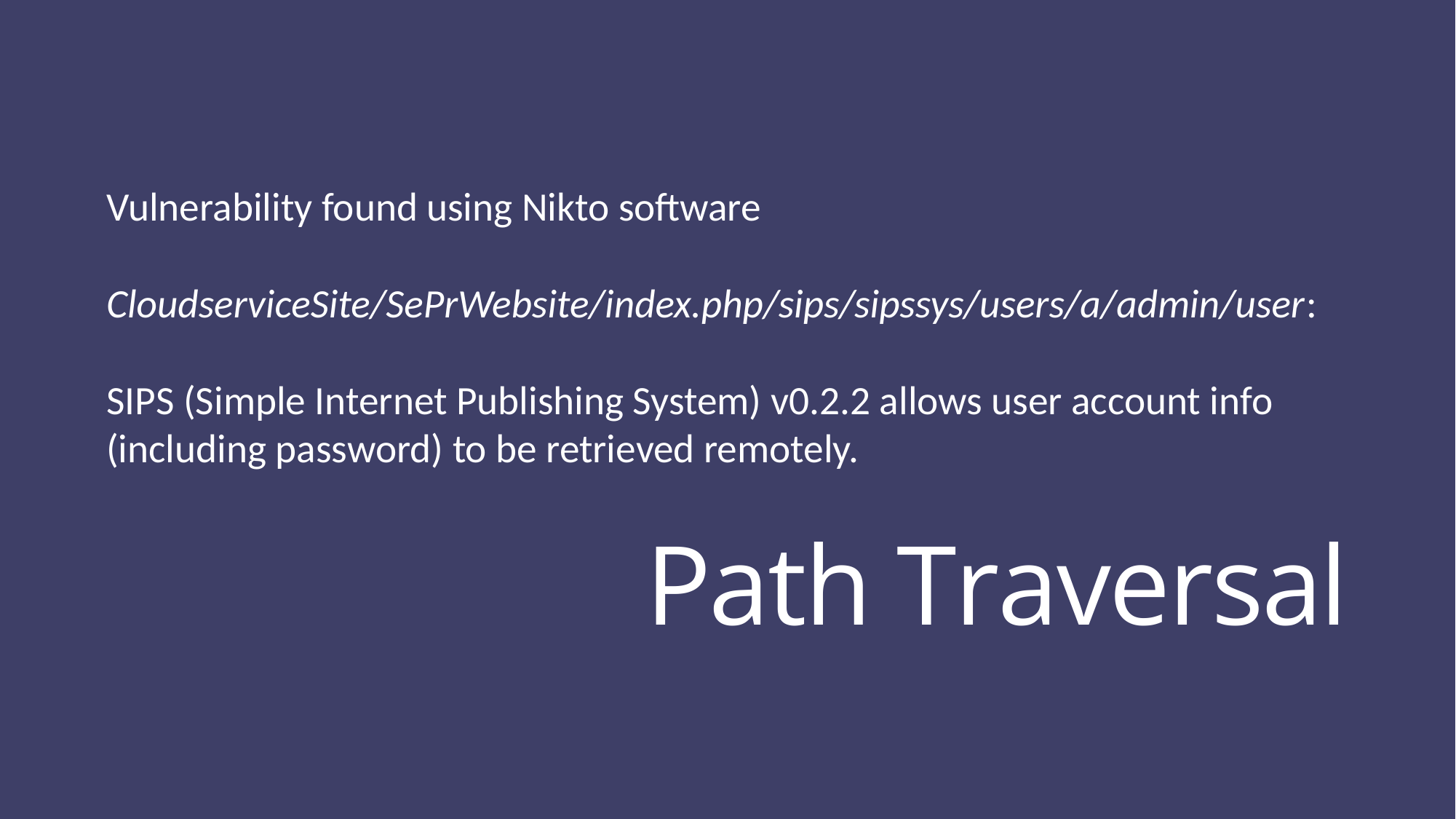

Vulnerability found using Nikto software

CloudserviceSite/SePrWebsite/index.php/sips/sipssys/users/a/admin/user:

SIPS (Simple Internet Publishing System) v0.2.2 allows user account info (including password) to be retrieved remotely.
# Path Traversal